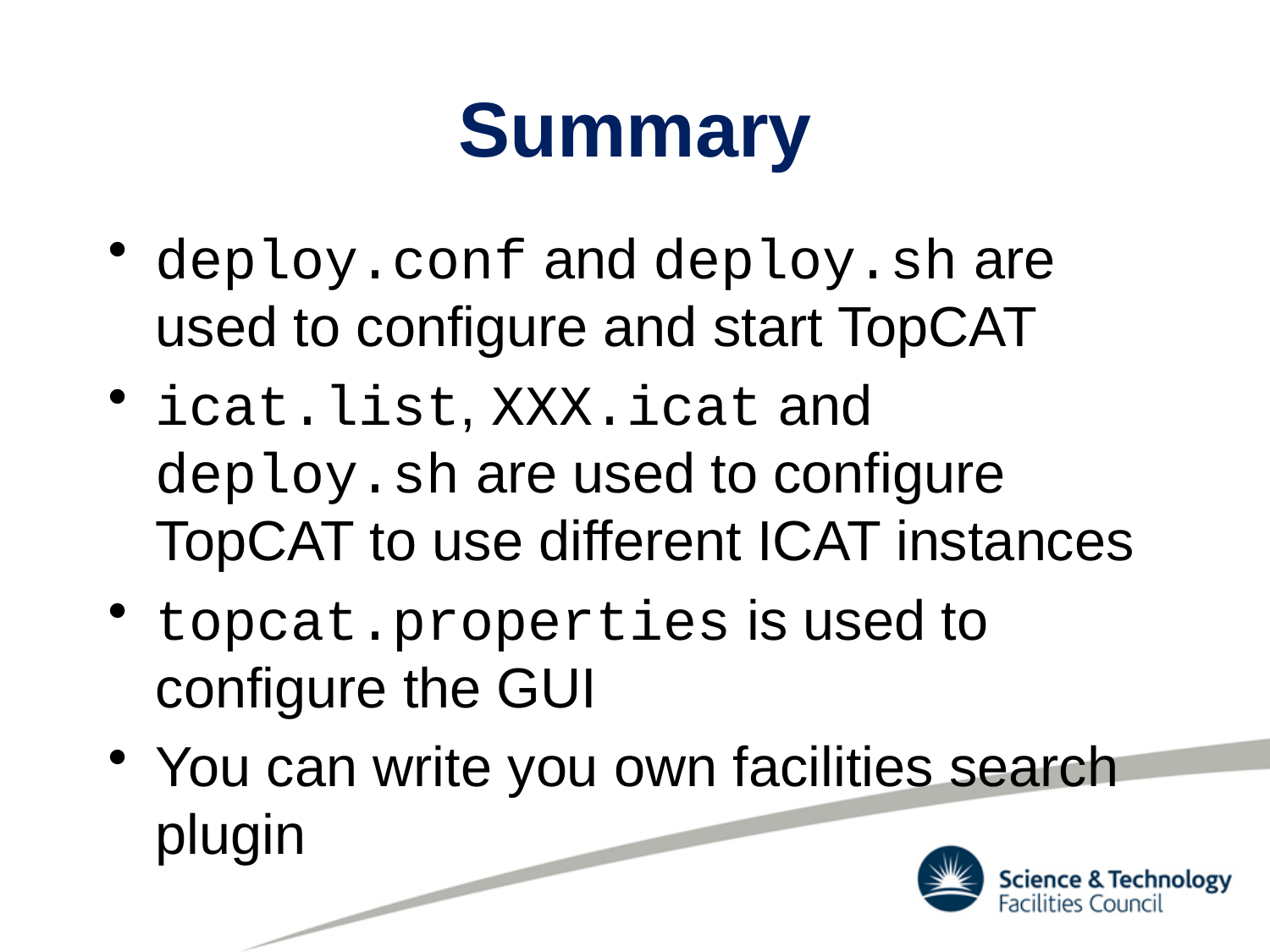

# Summary
deploy.conf and deploy.sh are used to configure and start TopCAT
icat.list, XXX.icat and deploy.sh are used to configure TopCAT to use different ICAT instances
topcat.properties is used to configure the GUI
You can write you own facilities search plugin